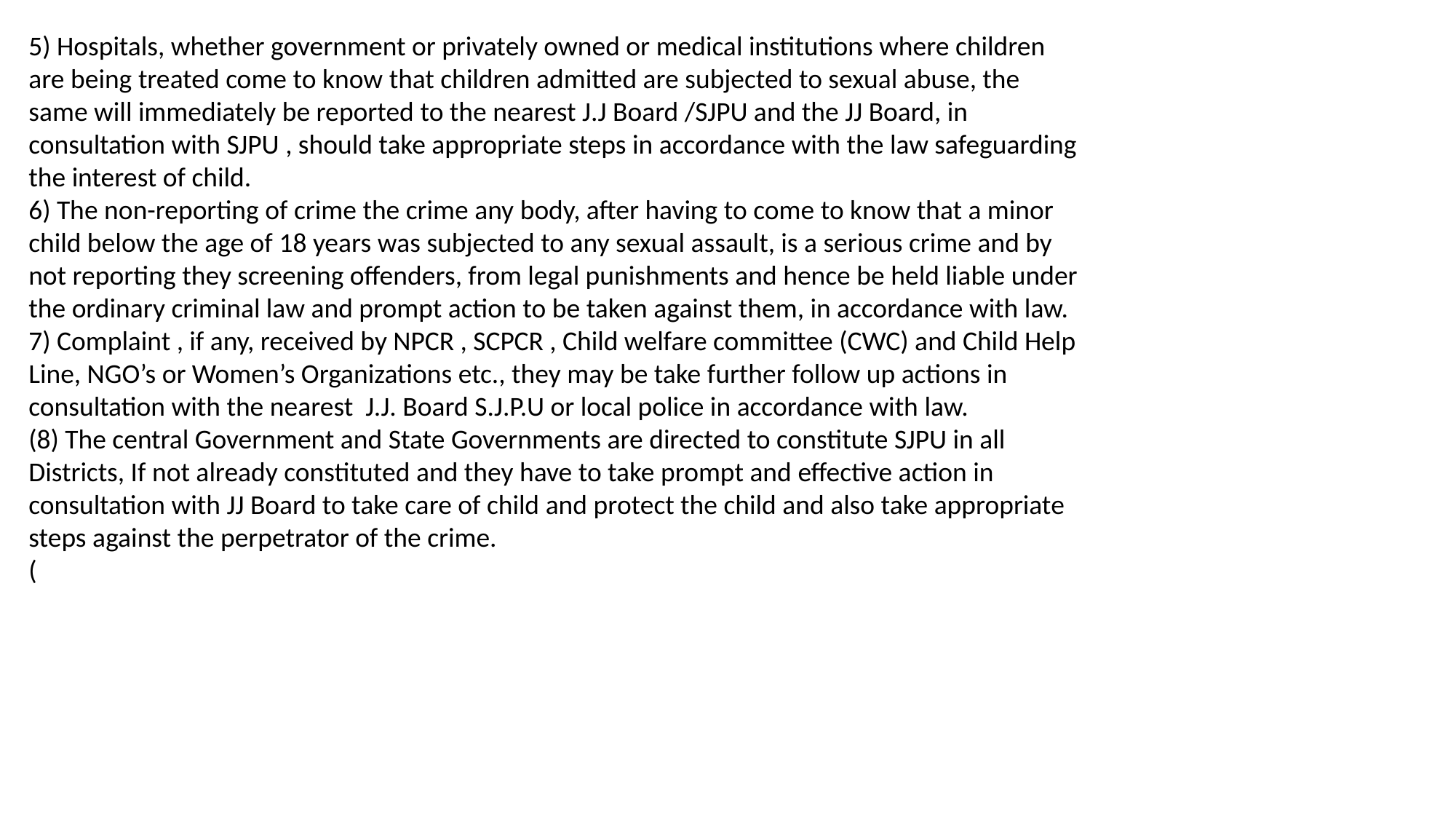

5) Hospitals, whether government or privately owned or medical institutions where children are being treated come to know that children admitted are subjected to sexual abuse, the same will immediately be reported to the nearest J.J Board /SJPU and the JJ Board, in consultation with SJPU , should take appropriate steps in accordance with the law safeguarding the interest of child.
6) The non-reporting of crime the crime any body, after having to come to know that a minor child below the age of 18 years was subjected to any sexual assault, is a serious crime and by not reporting they screening offenders, from legal punishments and hence be held liable under the ordinary criminal law and prompt action to be taken against them, in accordance with law.
7) Complaint , if any, received by NPCR , SCPCR , Child welfare committee (CWC) and Child Help Line, NGO’s or Women’s Organizations etc., they may be take further follow up actions in consultation with the nearest  J.J. Board S.J.P.U or local police in accordance with law.
(8) The central Government and State Governments are directed to constitute SJPU in all Districts, If not already constituted and they have to take prompt and effective action in consultation with JJ Board to take care of child and protect the child and also take appropriate steps against the perpetrator of the crime.
(